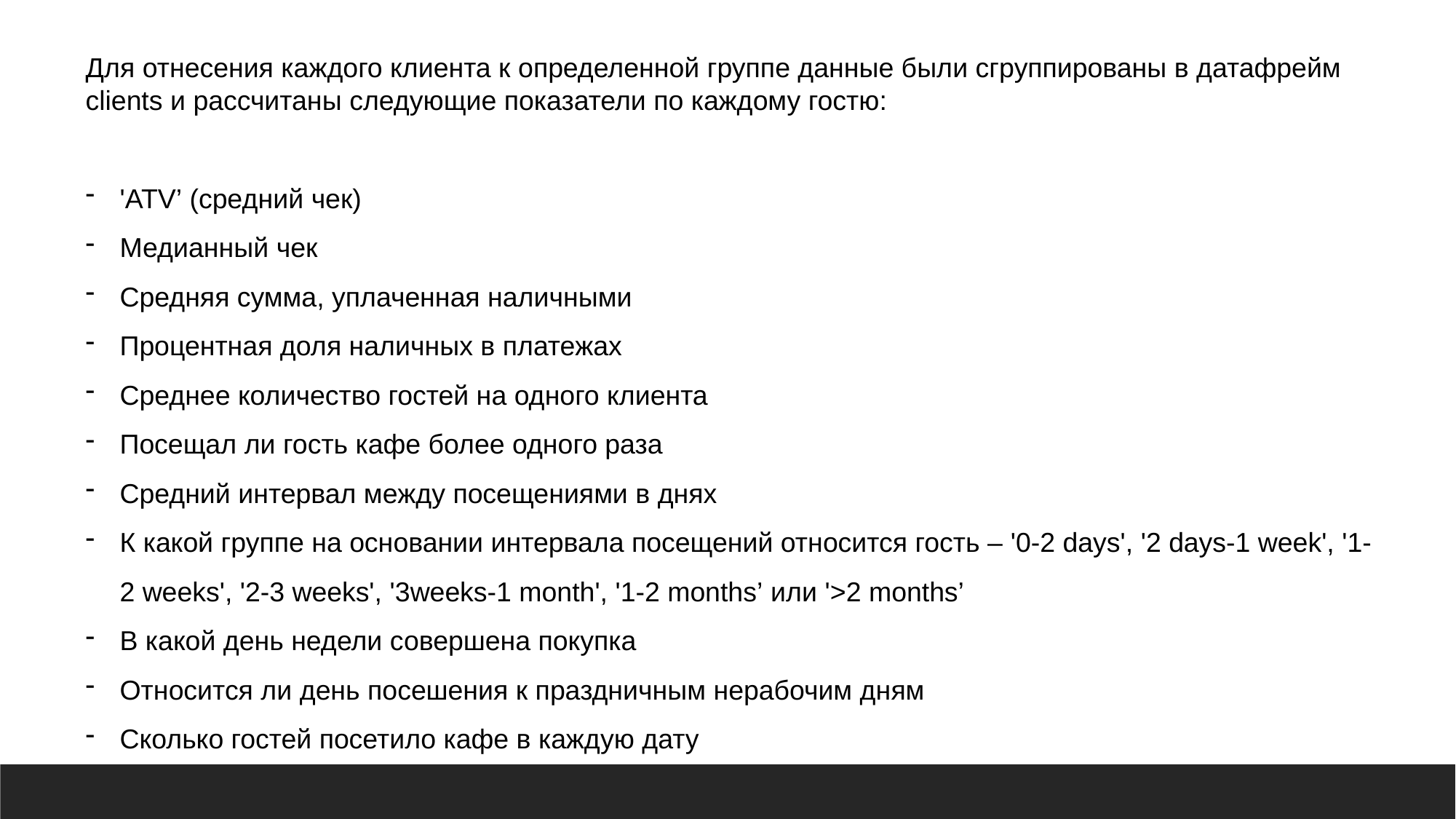

Для отнесения каждого клиента к определенной группе данные были сгруппированы в датафрейм clients и рассчитаны следующие показатели по каждому гостю:

'ATV’ (средний чек)
Медианный чек
Средняя сумма, уплаченная наличными
Процентная доля наличных в платежах
Среднее количество гостей на одного клиента
Посещал ли гость кафе более одного раза
Средний интервал между посещениями в днях
К какой группе на основании интервала посещений относится гость – '0-2 days', '2 days-1 week', '1-2 weeks', '2-3 weeks', '3weeks-1 month', '1-2 months’ или '>2 months’
В какой день недели совершена покупка
Относится ли день посешения к праздничным нерабочим дням
Сколько гостей посетило кафе в каждую дату